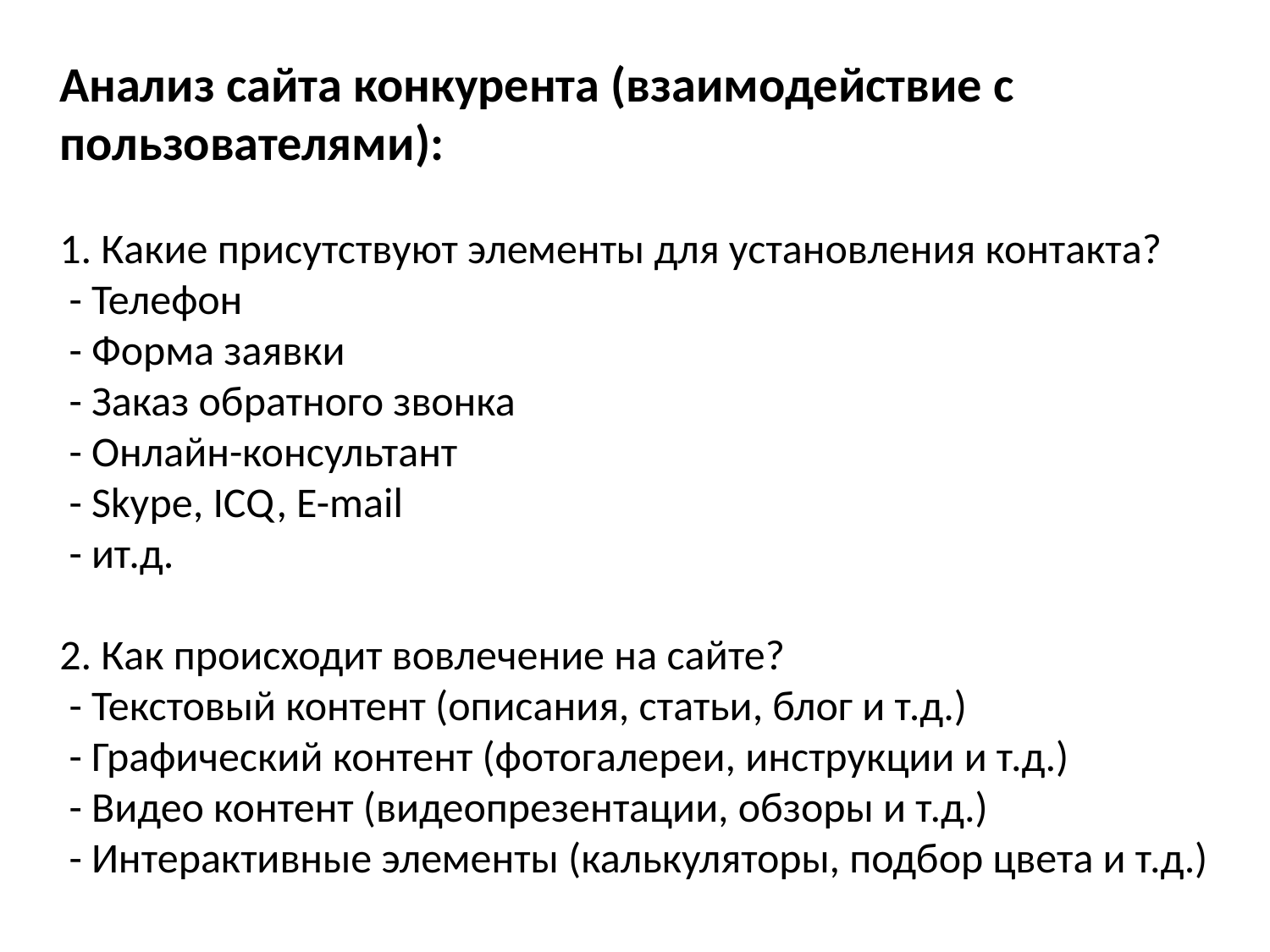

Анализ сайта конкурента (взаимодействие с пользователями):

1. Какие присутствуют элементы для установления контакта?
 - Телефон
 - Форма заявки
 - Заказ обратного звонка
 - Онлайн-консультант
 - Skype, ICQ, E-mail
 - ит.д.
2. Как происходит вовлечение на сайте?
 - Текстовый контент (описания, статьи, блог и т.д.)
 - Графический контент (фотогалереи, инструкции и т.д.)
 - Видео контент (видеопрезентации, обзоры и т.д.)
 - Интерактивные элементы (калькуляторы, подбор цвета и т.д.)